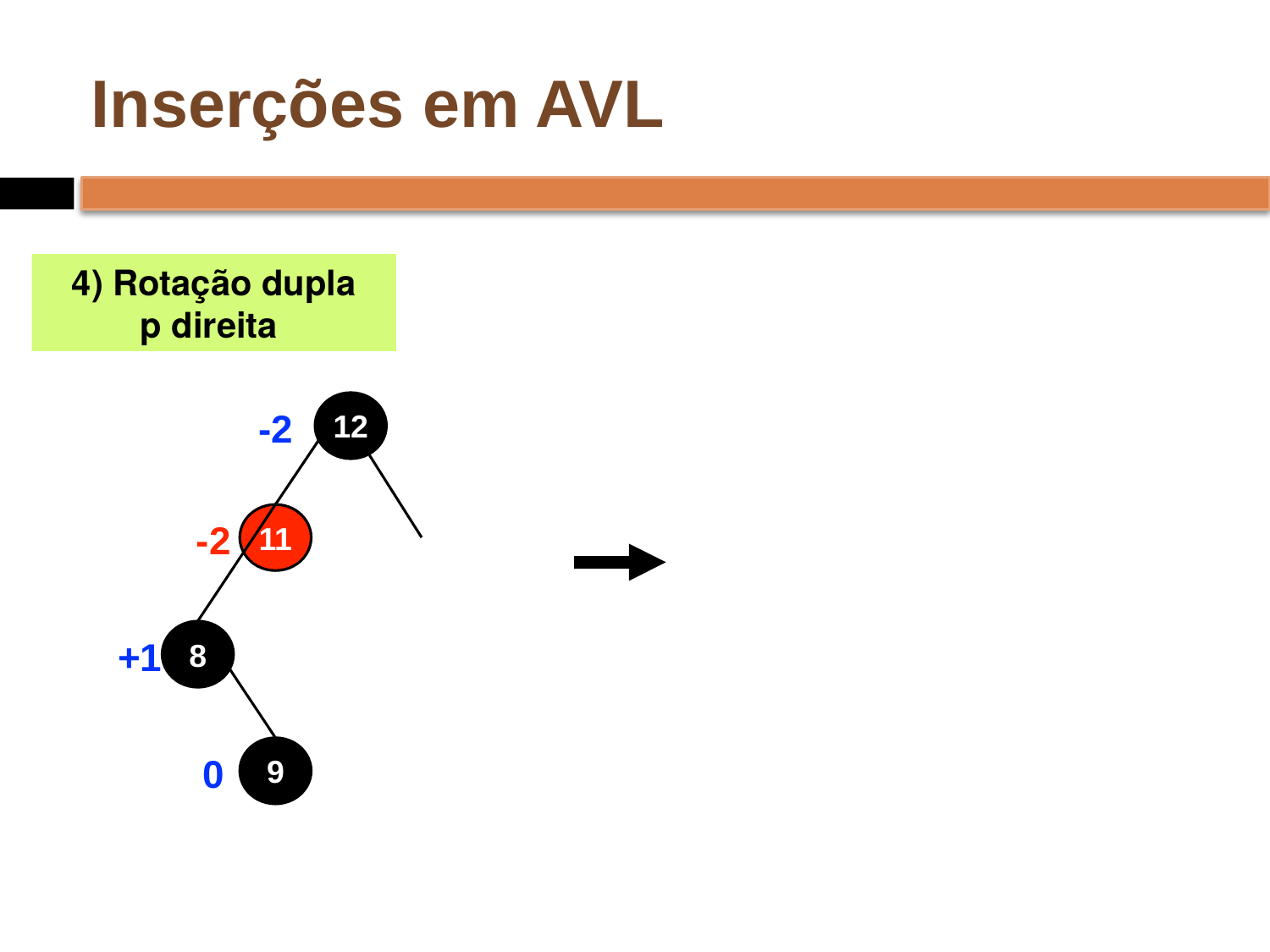

# Inserções em AVL
4) Rotação dupla
p direita
12
-2

11
-2

8
+1
9
0
54